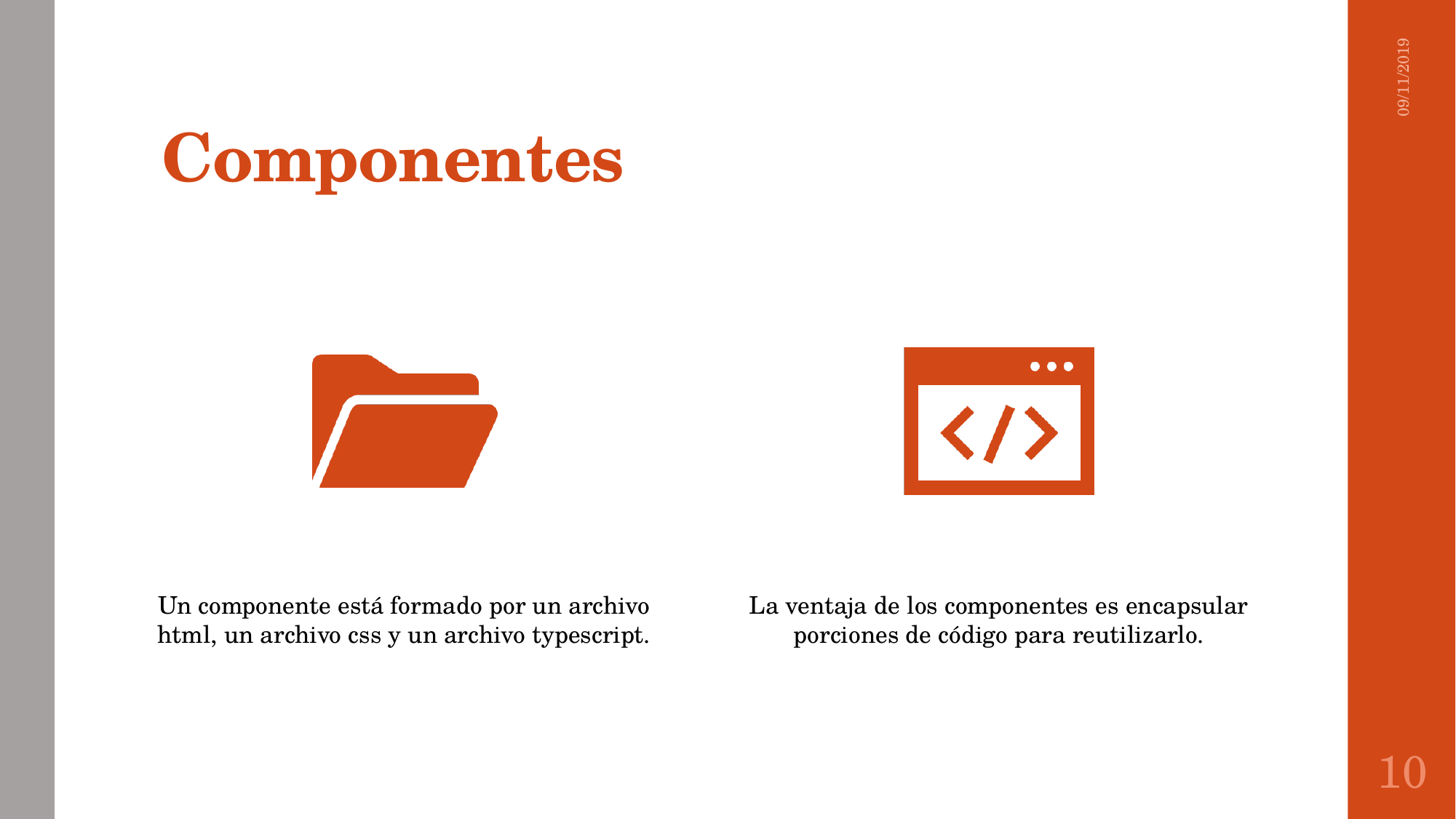

# Componentes
09/11/2019
Un componente está formado por un archivo html, un archivo css y un archivo typescript.
La ventaja de los componentes es encapsular porciones de código para reutilizarlo.
10